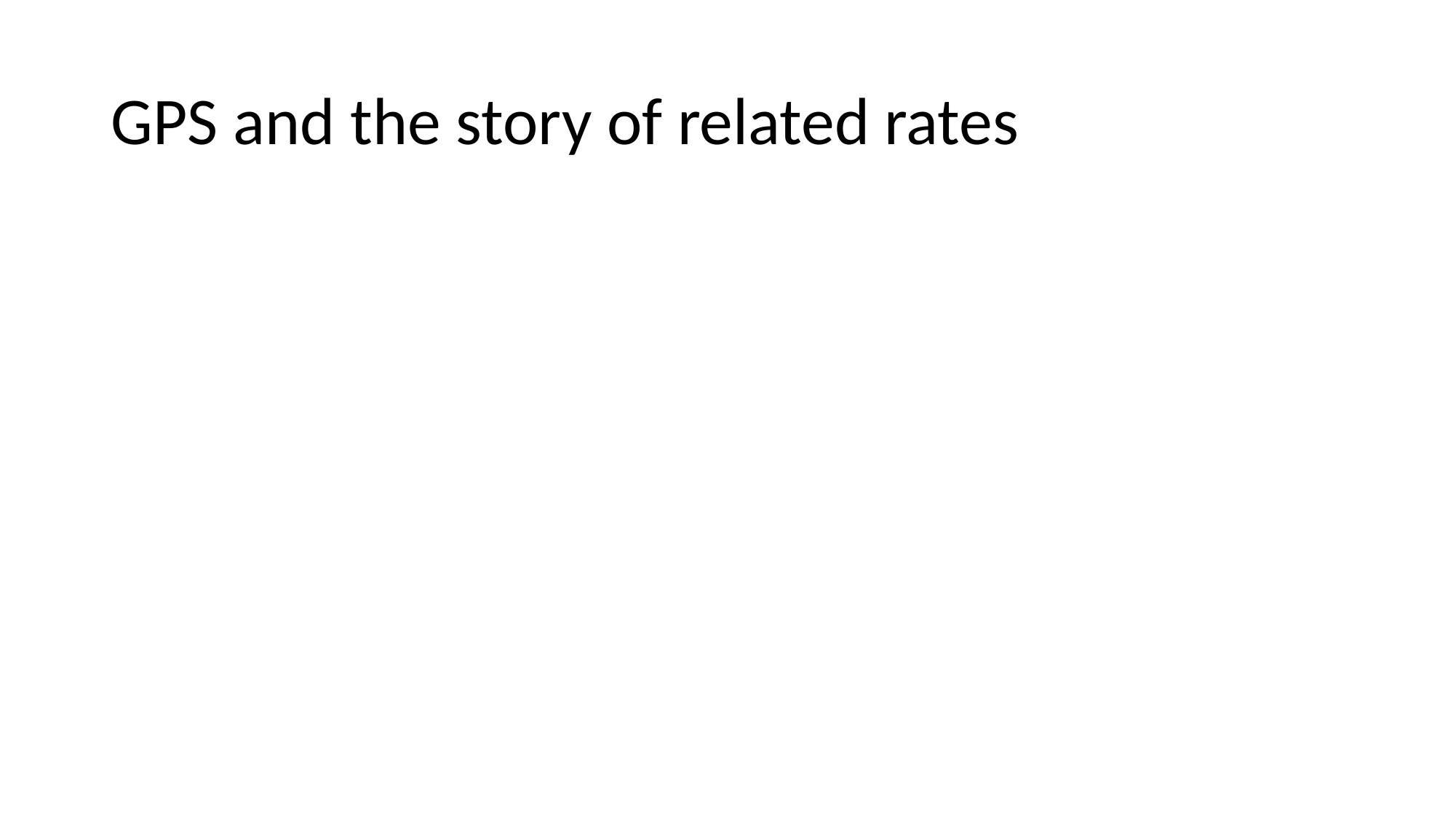

# GPS and the story of related rates